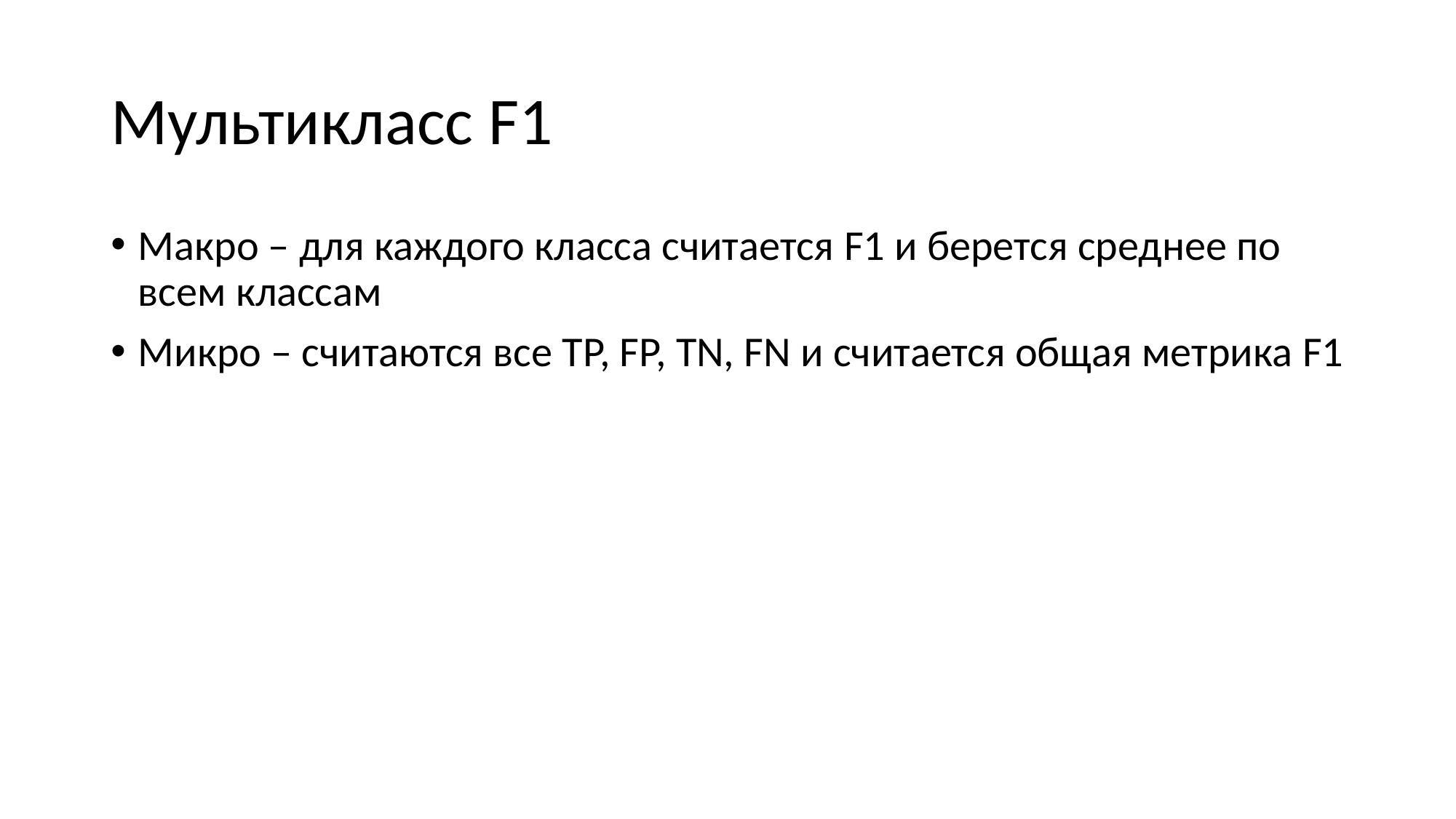

# Мультикласс F1
Макро – для каждого класса считается F1 и берется среднее по всем классам
Микро – считаются все TP, FP, TN, FN и считается общая метрика F1